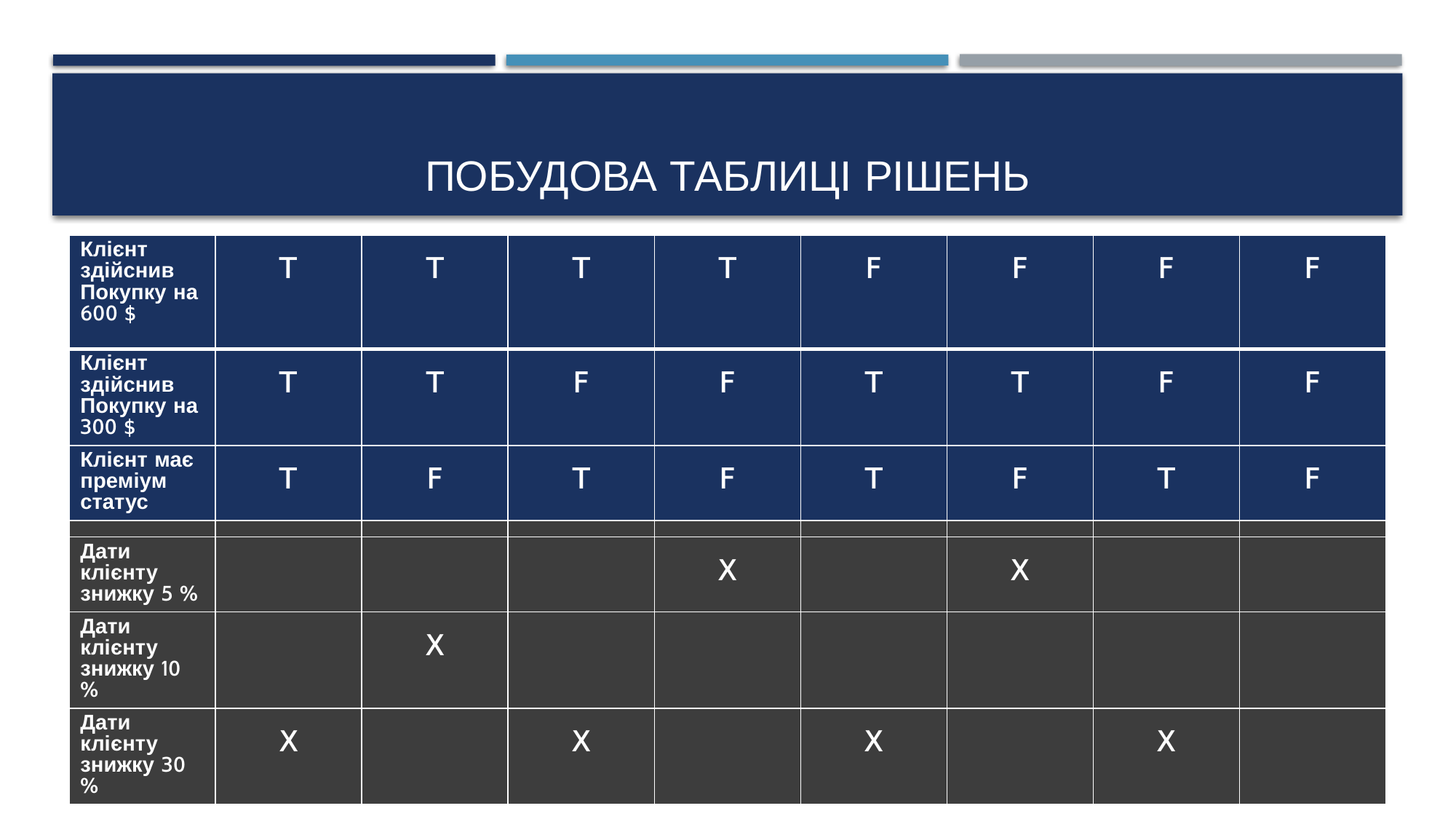

# Побудова таблиці рішень
| Клієнт здійснив Покупку на 600 $ | T | T | T | T | F | F | F | F |
| --- | --- | --- | --- | --- | --- | --- | --- | --- |
| Клієнт здійснив Покупку на 300 $ | T | T | F | F | T | T | F | F |
| Клієнт має преміум статус | T | F | T | F | T | F | T | F |
|  |  |  |  |  |  |  |  |  |
| Дати клієнту знижку 5 % |  |  |  | X |  | X |  |  |
| Дати клієнту знижку 10 % |  | X |  |  |  |  |  |  |
| Дати клієнту знижку 30 % | X |  | X |  | X |  | X |  |